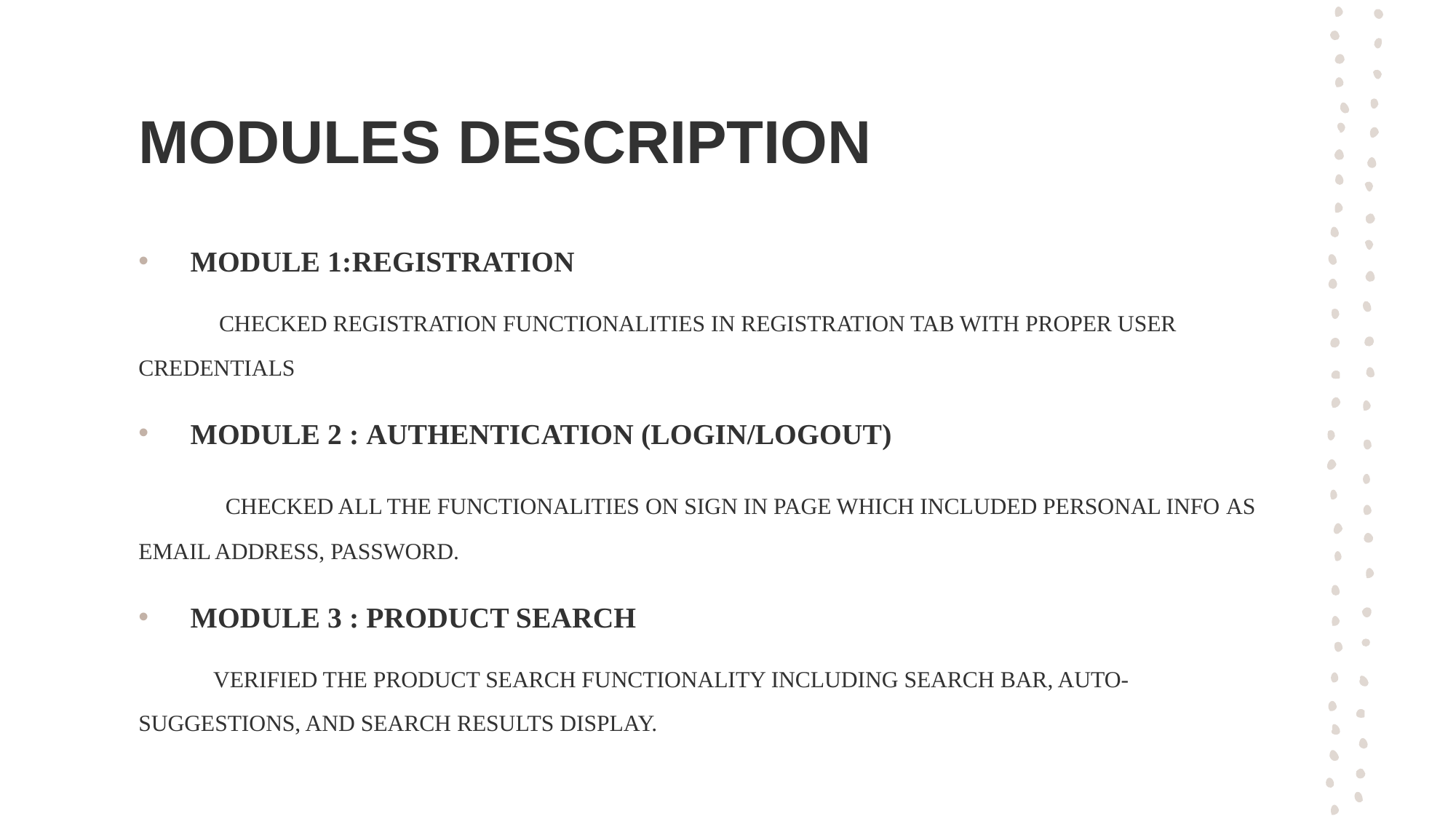

# Modules Description
Module 1:Registration
     Checked Registration functionalities in registration tab with proper user credentials
Module 2 : Authentication (Login/Logout)
   Checked all the functionalities on Sign in page which included personal info as email address, password.
Module 3 : Product Search
    Verified the product search functionality including search bar, auto-suggestions, and search results display.